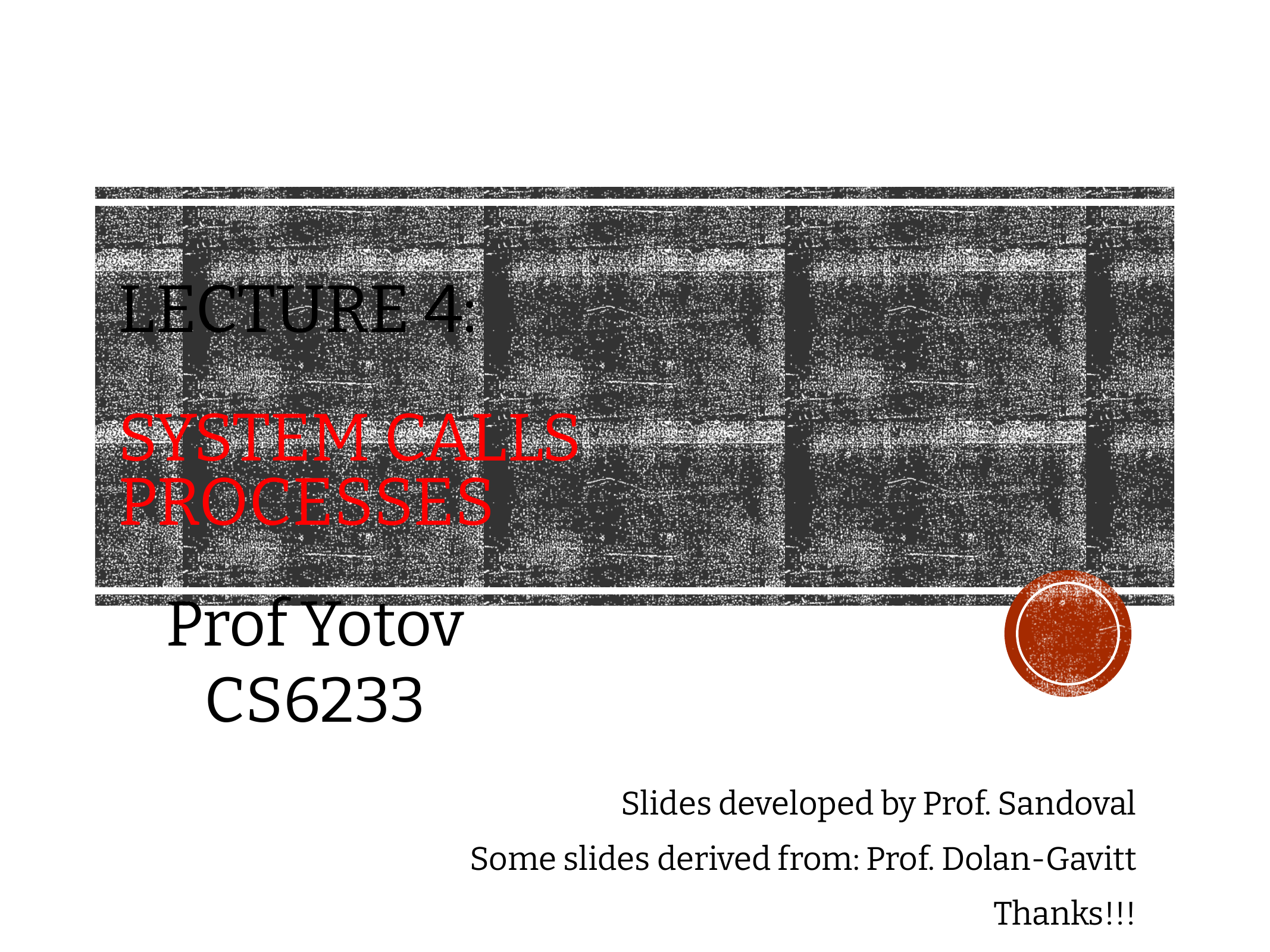

# Lecture 4: system Calls Processes
Prof Yotov
CS6233
Slides developed by Prof. Sandoval
Some slides derived from: Prof. Dolan-Gavitt
Thanks!!!